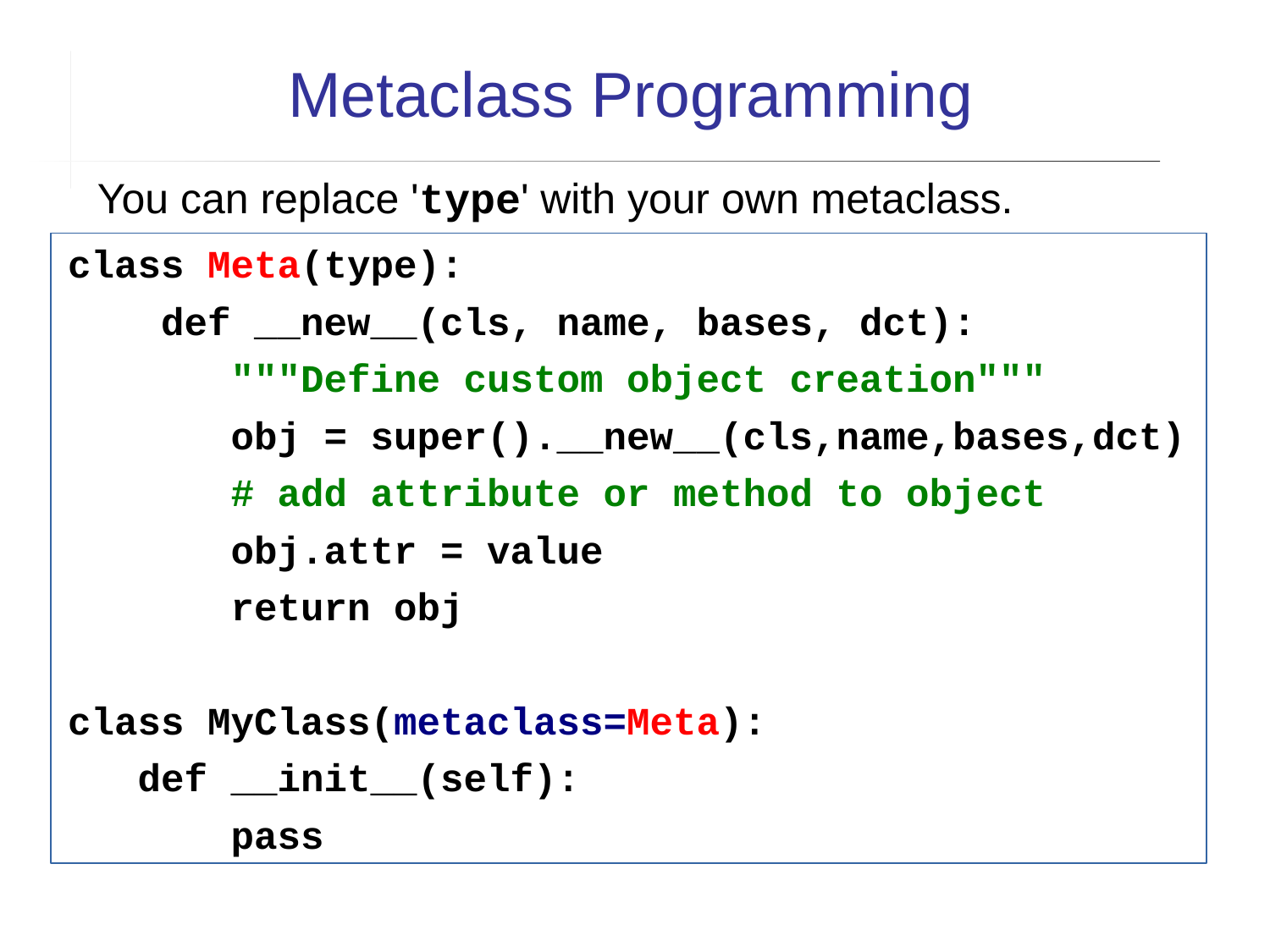

Metaclass Programming
You can replace 'type' with your own metaclass.
class Meta(type):
    def __new__(cls, name, bases, dct):
       """Define custom object creation"""
       obj = super().__new__(cls,name,bases,dct)
       # add attribute or method to object
       obj.attr = value
       return obj

class MyClass(metaclass=Meta):
   def __init__(self):
       pass